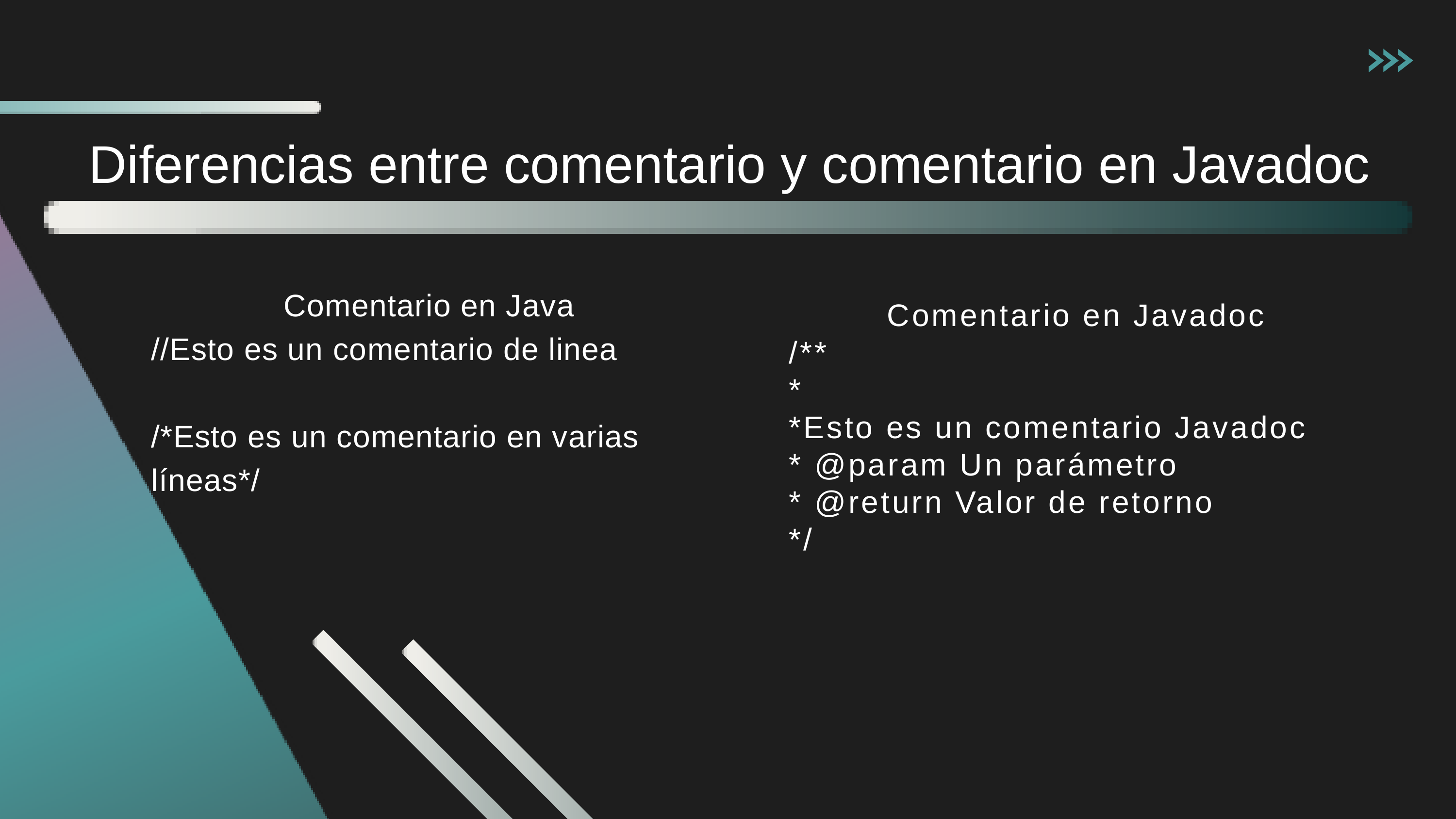

Diferencias entre comentario y comentario en Javadoc

Comentario en Java
//Esto es un comentario de linea

/*Esto es un comentario en varias
líneas*/

Comentario en Javadoc
/**
*
*Esto es un comentario Javadoc
* @param Un parámetro
* @return Valor de retorno
*/